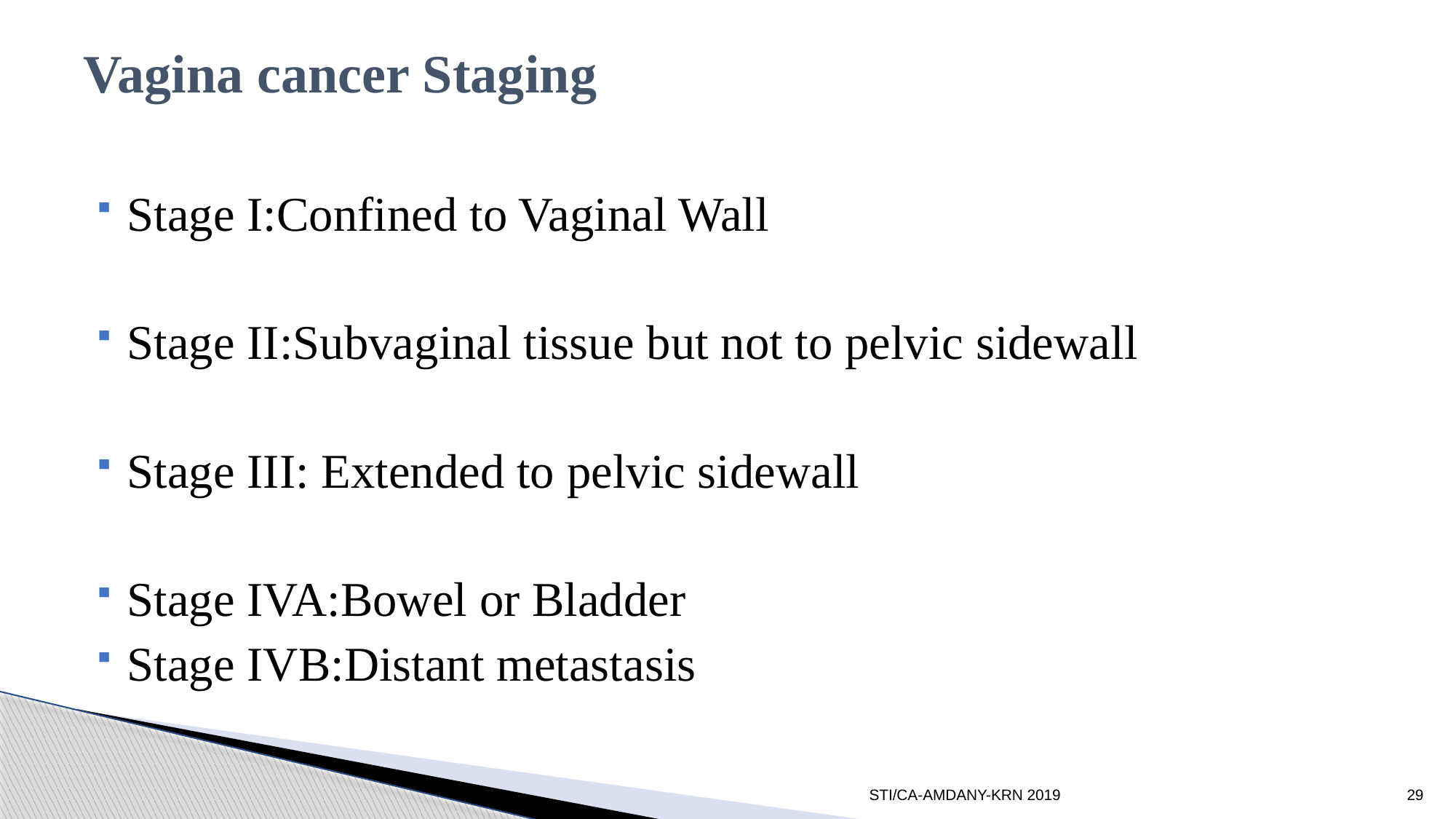

# Vagina cancer Staging
Stage I:Confined to Vaginal Wall

Stage II:Subvaginal tissue but not to pelvic sidewall

Stage III: Extended to pelvic sidewall

Stage IVA:Bowel or Bladder
Stage IVB:Distant metastasis

STI/CA-AMDANY-KRN 2019
29